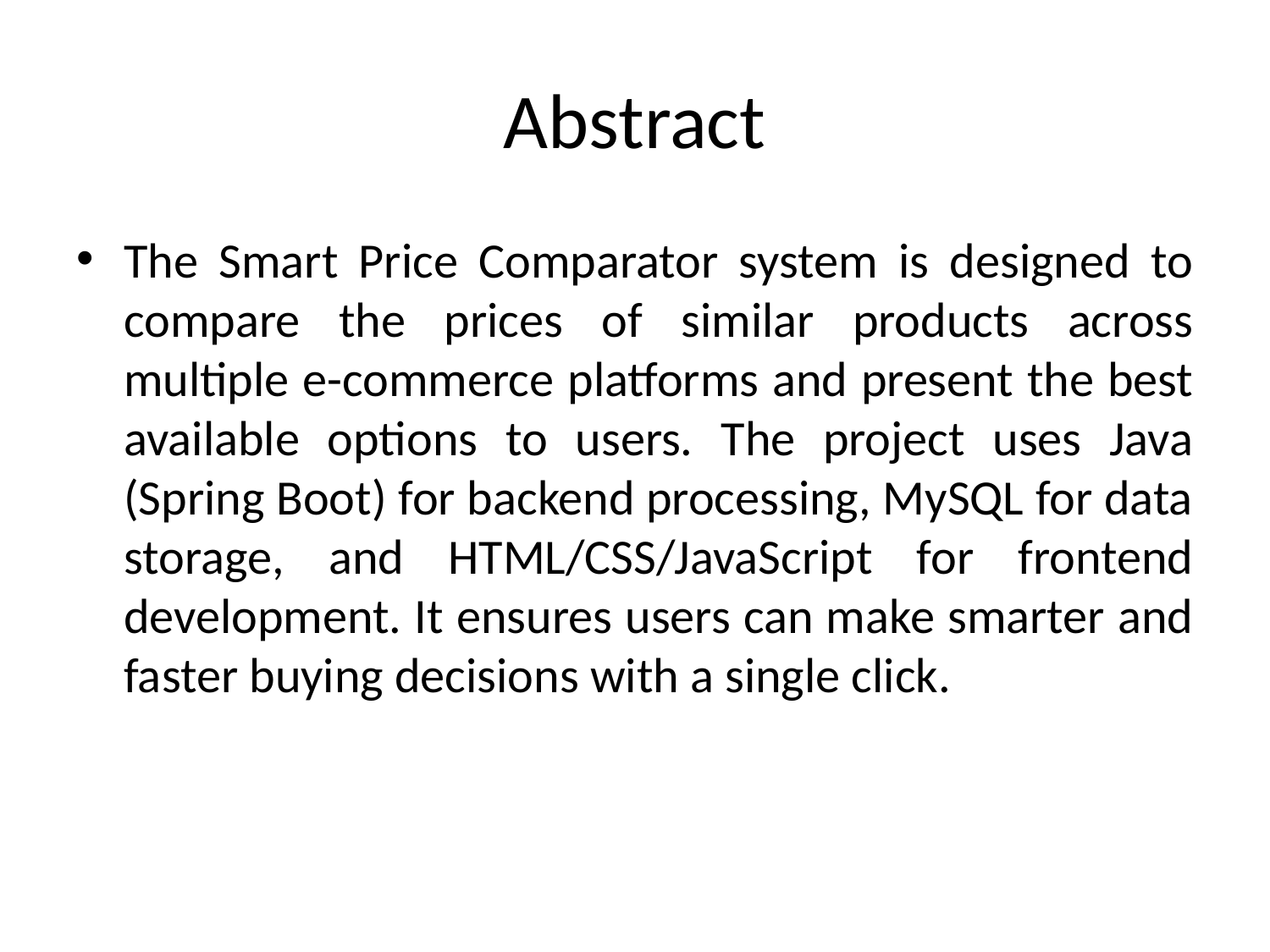

# Abstract
The Smart Price Comparator system is designed to compare the prices of similar products across multiple e-commerce platforms and present the best available options to users. The project uses Java (Spring Boot) for backend processing, MySQL for data storage, and HTML/CSS/JavaScript for frontend development. It ensures users can make smarter and faster buying decisions with a single click.